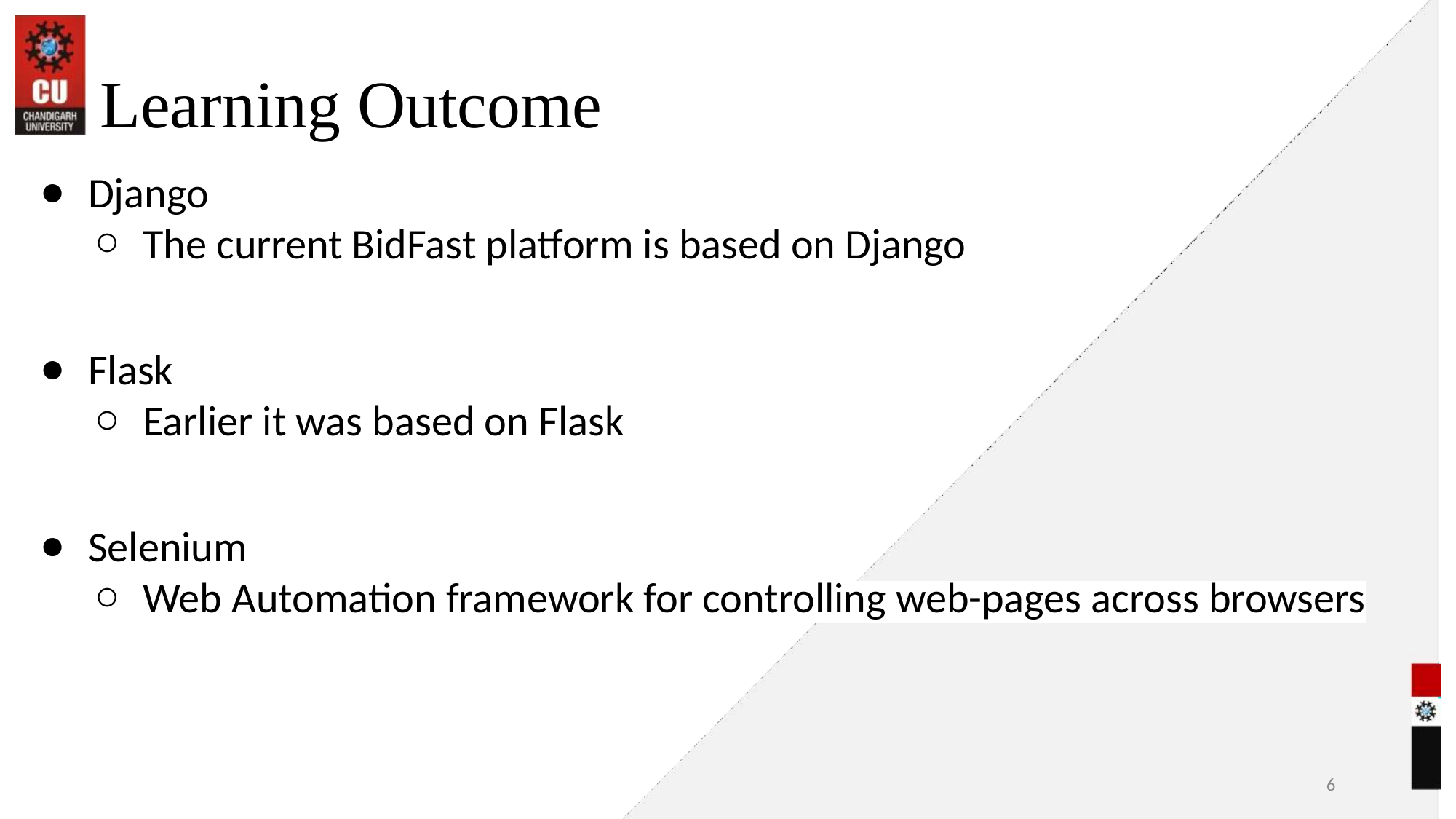

# Learning Outcome
Django
The current BidFast platform is based on Django

Flask
Earlier it was based on Flask

Selenium
Web Automation framework for controlling web-pages across browsers

6